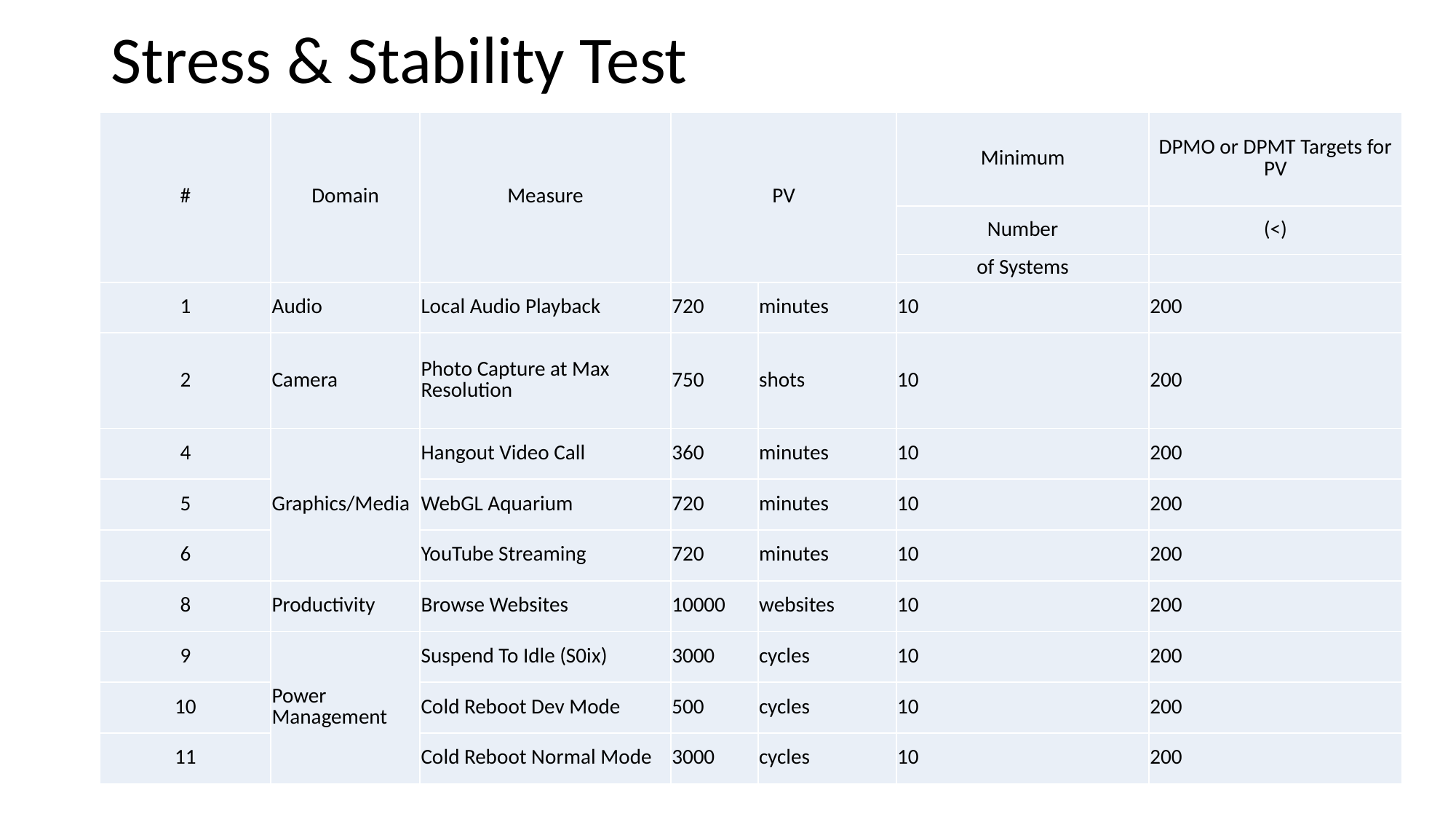

# Stress & Stability Test
| # | Domain | Measure | PV |  | Minimum | DPMO or DPMT Targets for PV |
| --- | --- | --- | --- | --- | --- | --- |
|  |  |  |  |  | Number | (<) |
|  |  |  |  |  | of Systems |  |
| 1 | Audio | Local Audio Playback | 720 | minutes | 10 | 200 |
| 2 | Camera | Photo Capture at Max Resolution | 750 | shots | 10 | 200 |
| 4 | Graphics/Media | Hangout Video Call | 360 | minutes | 10 | 200 |
| 5 |  | WebGL Aquarium | 720 | minutes | 10 | 200 |
| 6 |  | YouTube Streaming | 720 | minutes | 10 | 200 |
| 8 | Productivity | Browse Websites | 10000 | websites | 10 | 200 |
| 9 | Power Management | Suspend To Idle (S0ix) | 3000 | cycles | 10 | 200 |
| 10 |  | Cold Reboot Dev Mode | 500 | cycles | 10 | 200 |
| 11 |  | Cold Reboot Normal Mode | 3000 | cycles | 10 | 200 |